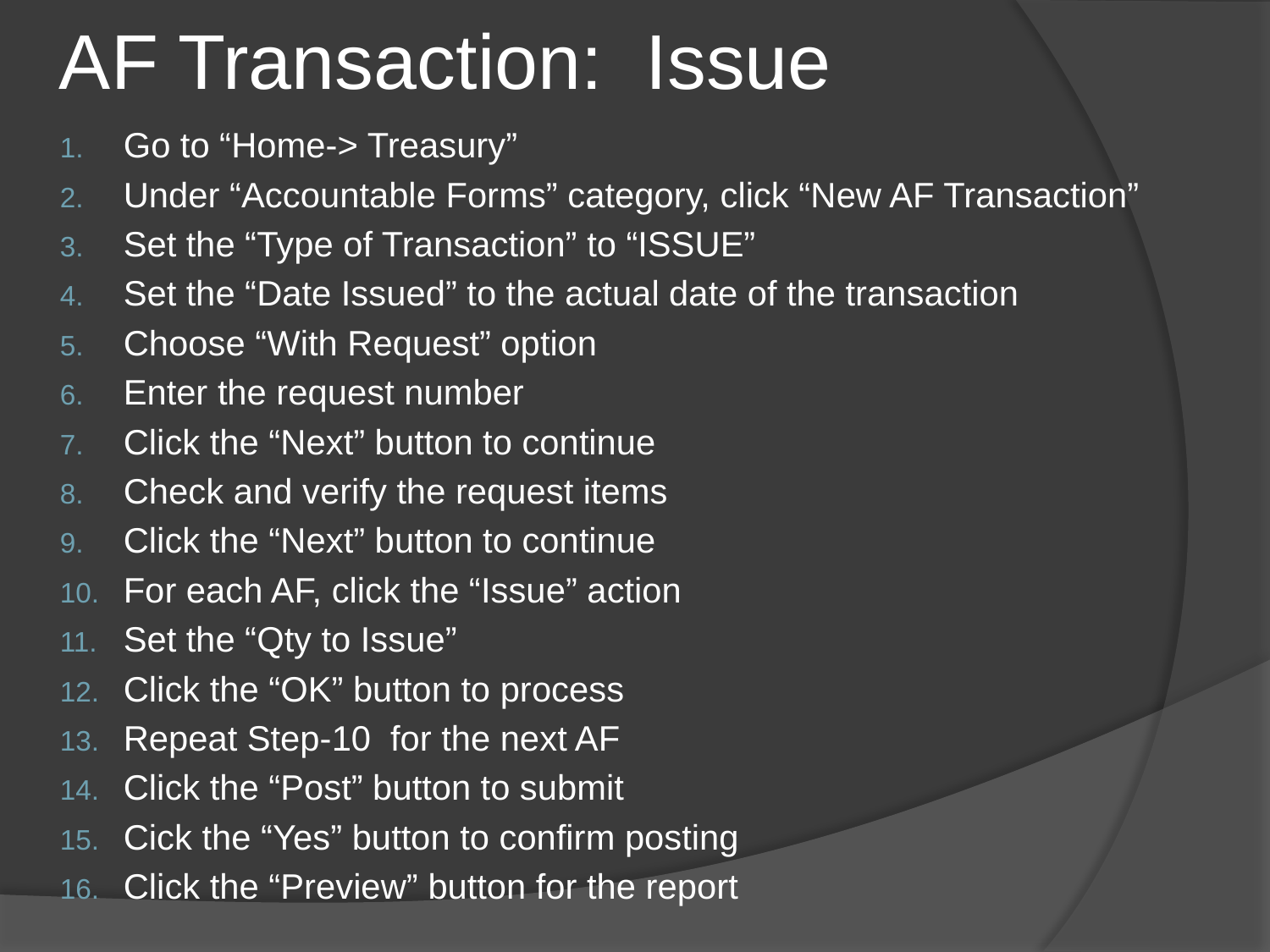

AF Transaction:  Issue
Go to “Home-> Treasury”
Under “Accountable Forms” category, click “New AF Transaction”
Set the “Type of Transaction” to “ISSUE”
Set the “Date Issued” to the actual date of the transaction
Choose “With Request” option
Enter the request number
Click the “Next” button to continue
Check and verify the request items
Click the “Next” button to continue
For each AF, click the “Issue” action
Set the “Qty to Issue”
Click the “OK” button to process
Repeat Step-10  for the next AF
Click the “Post” button to submit
Cick the “Yes” button to confirm posting
Click the “Preview” button for the report